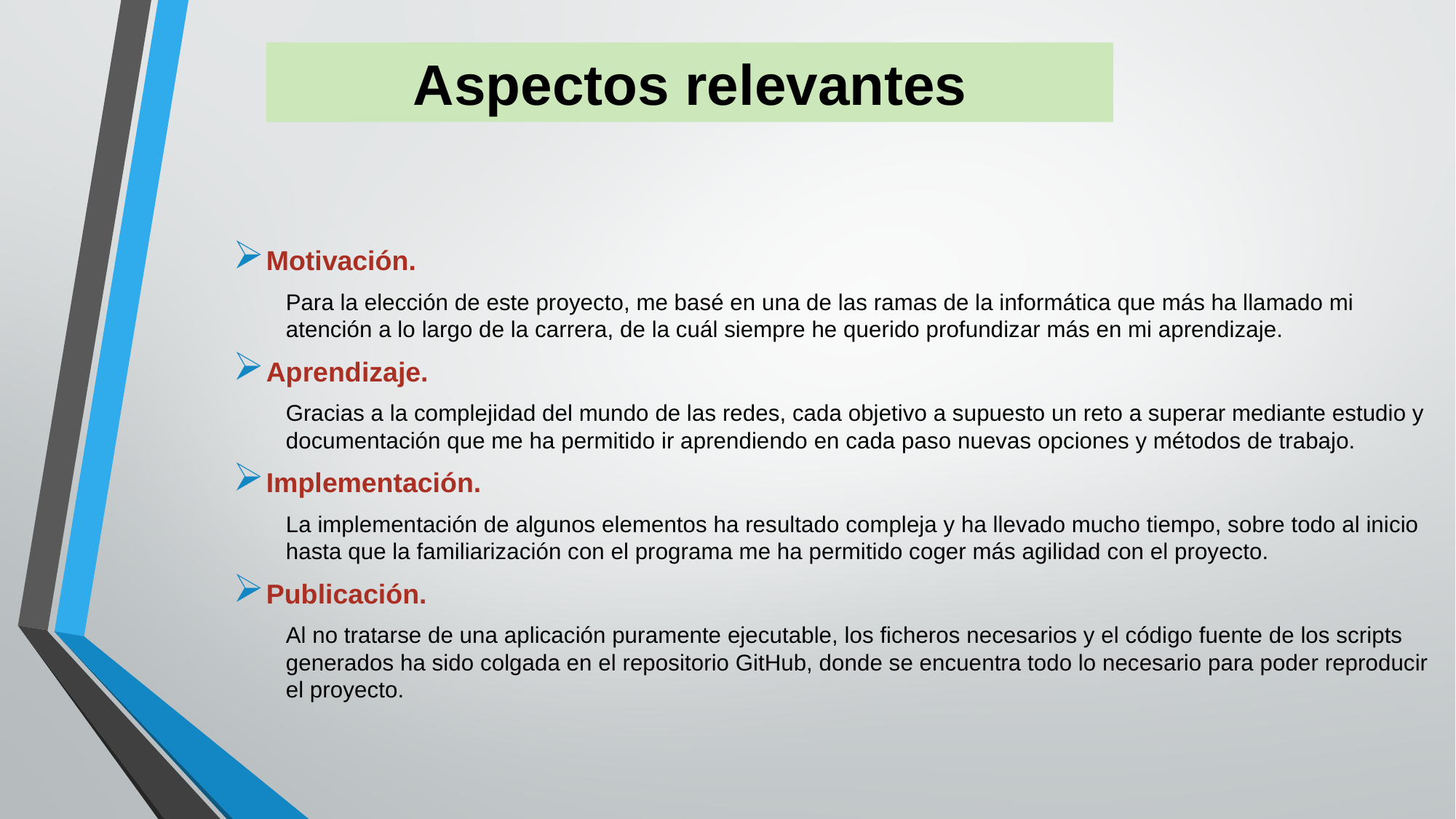

Aspectos relevantes

Motivación.
Para la elección de este proyecto, me basé en una de las ramas de la informática que más ha llamado mi atención a lo largo de la carrera, de la cuál siempre he querido profundizar más en mi aprendizaje.
Aprendizaje.
Gracias a la complejidad del mundo de las redes, cada objetivo a supuesto un reto a superar mediante estudio y documentación que me ha permitido ir aprendiendo en cada paso nuevas opciones y métodos de trabajo.
Implementación.
La implementación de algunos elementos ha resultado compleja y ha llevado mucho tiempo, sobre todo al inicio hasta que la familiarización con el programa me ha permitido coger más agilidad con el proyecto.
Publicación.
Al no tratarse de una aplicación puramente ejecutable, los ficheros necesarios y el código fuente de los scripts generados ha sido colgada en el repositorio GitHub, donde se encuentra todo lo necesario para poder reproducir el proyecto.